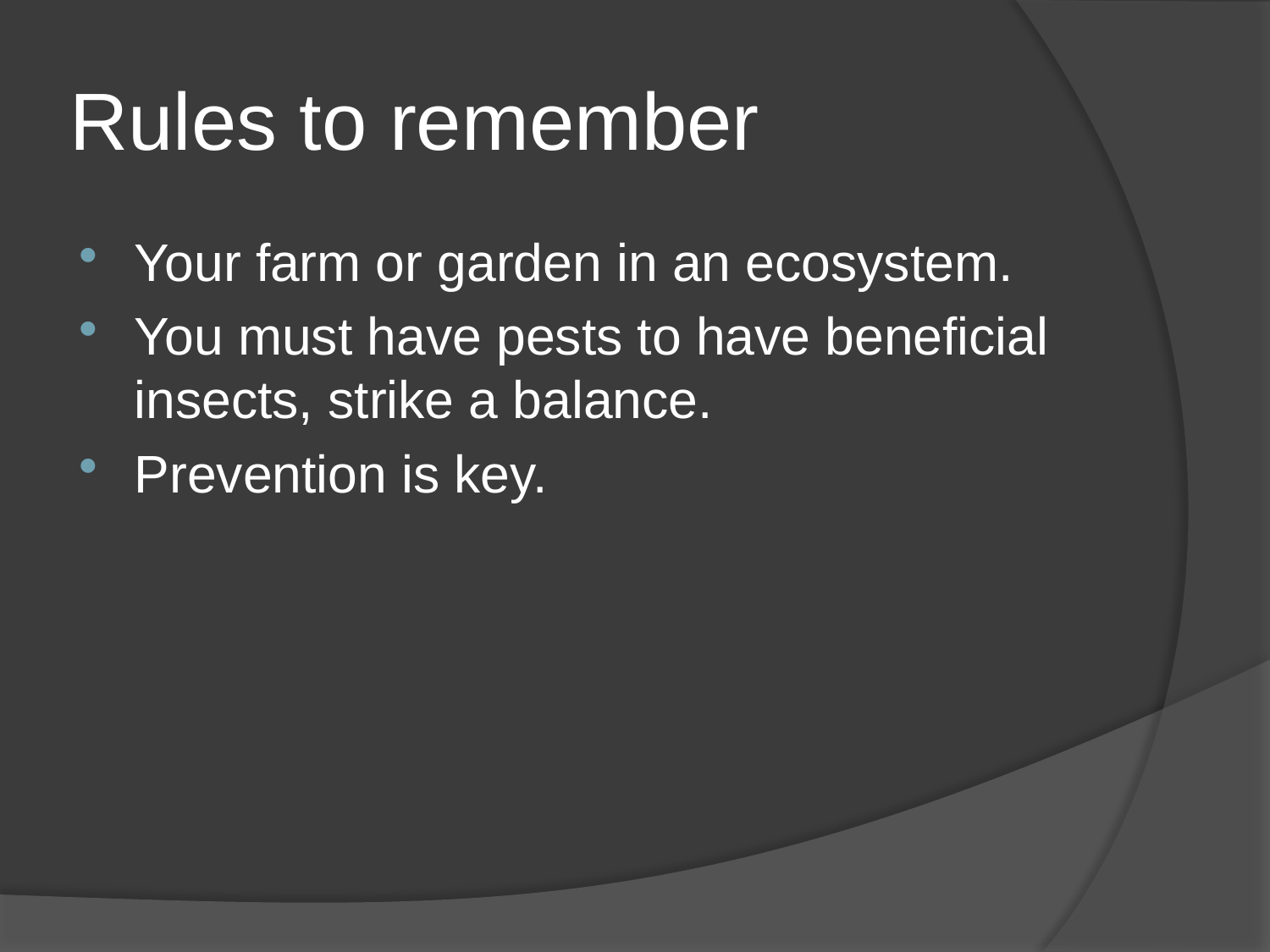

# Rules to remember
Your farm or garden in an ecosystem.
You must have pests to have beneficial insects, strike a balance.
Prevention is key.